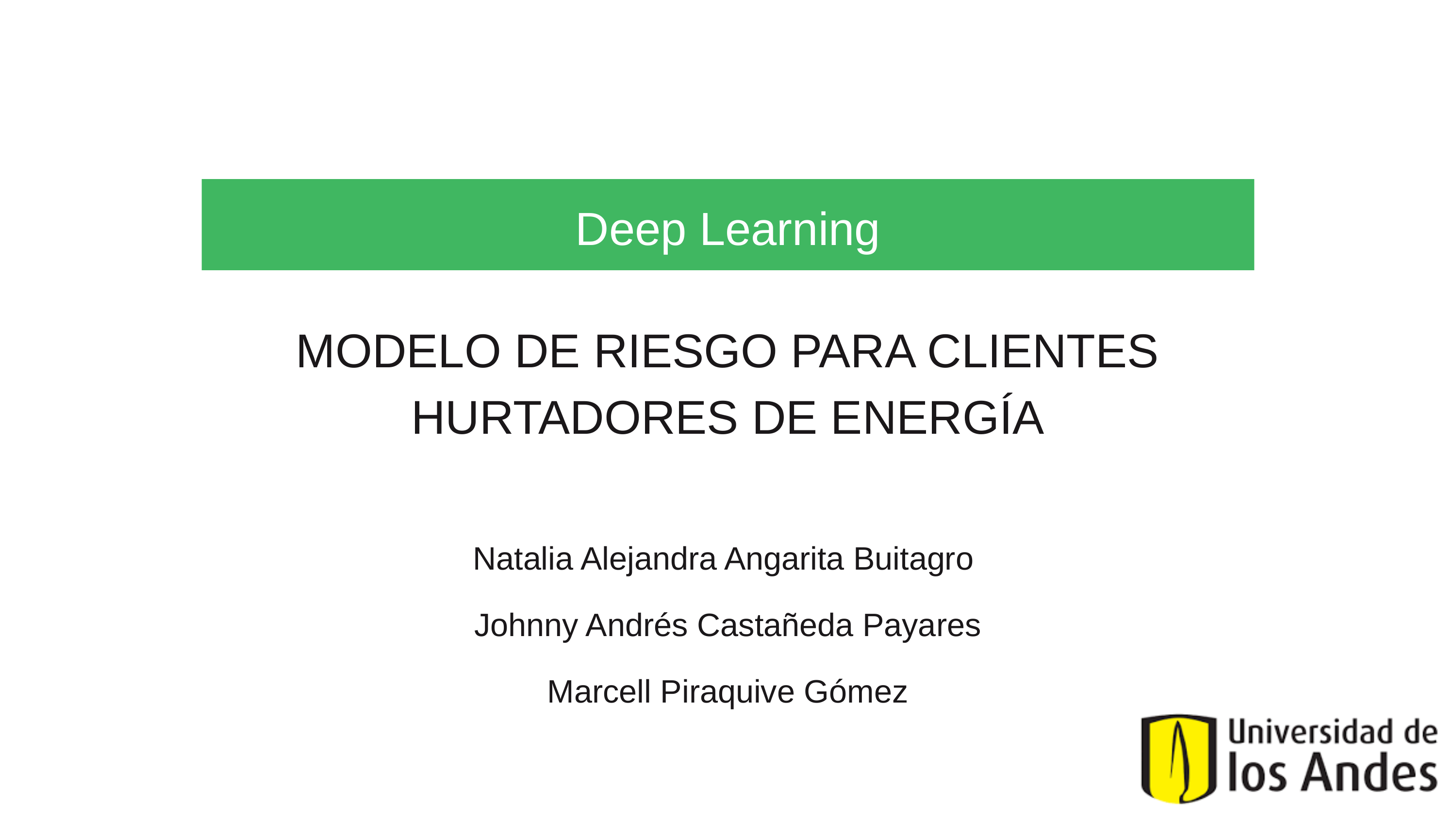

Deep Learning
MODELO DE RIESGO PARA CLIENTES HURTADORES DE ENERGÍA

Natalia Alejandra Angarita Buitagro
Johnny Andrés Castañeda Payares
Marcell Piraquive Gómez